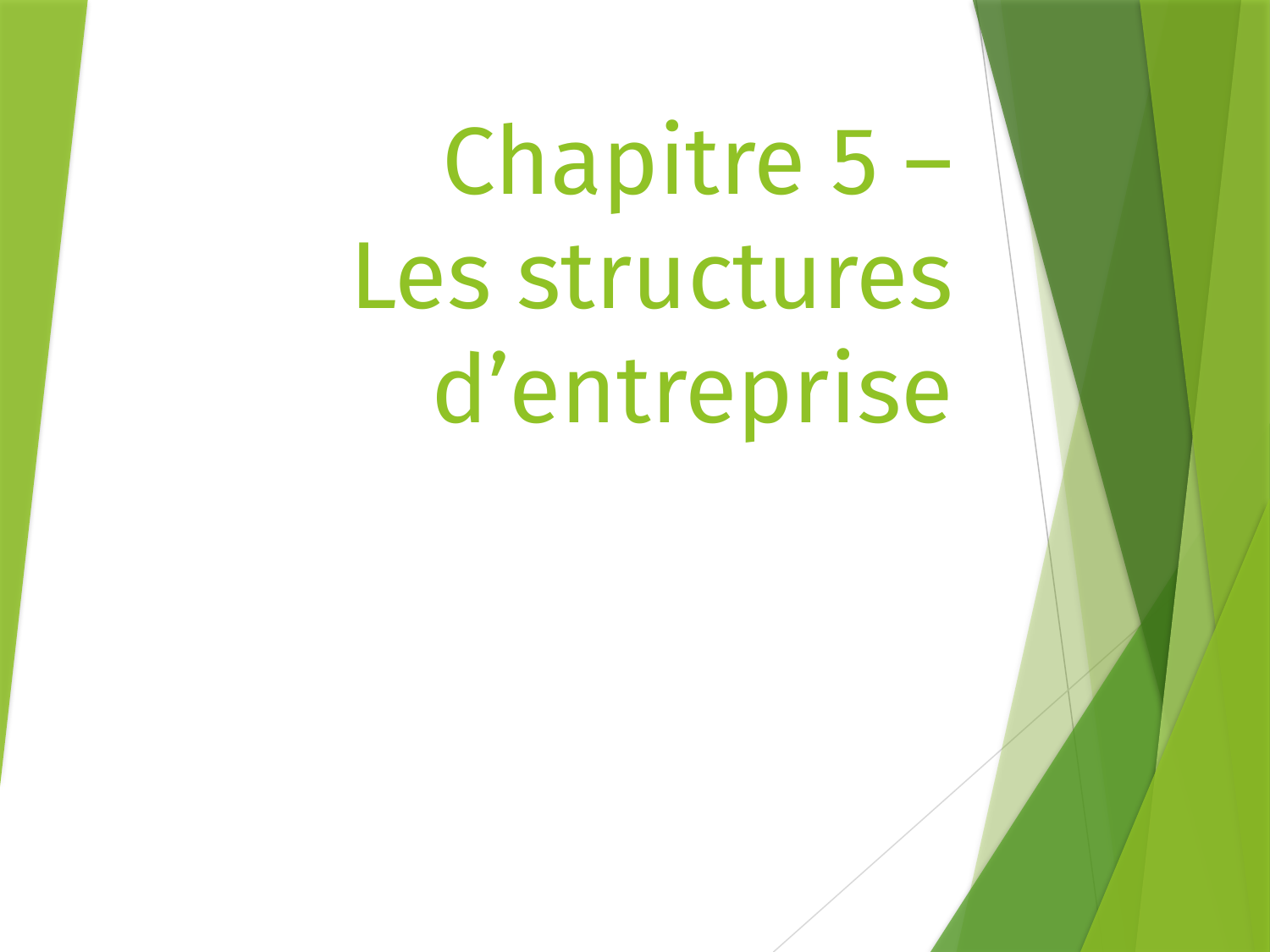

# Chapitre 5 – Les structures d’entreprise